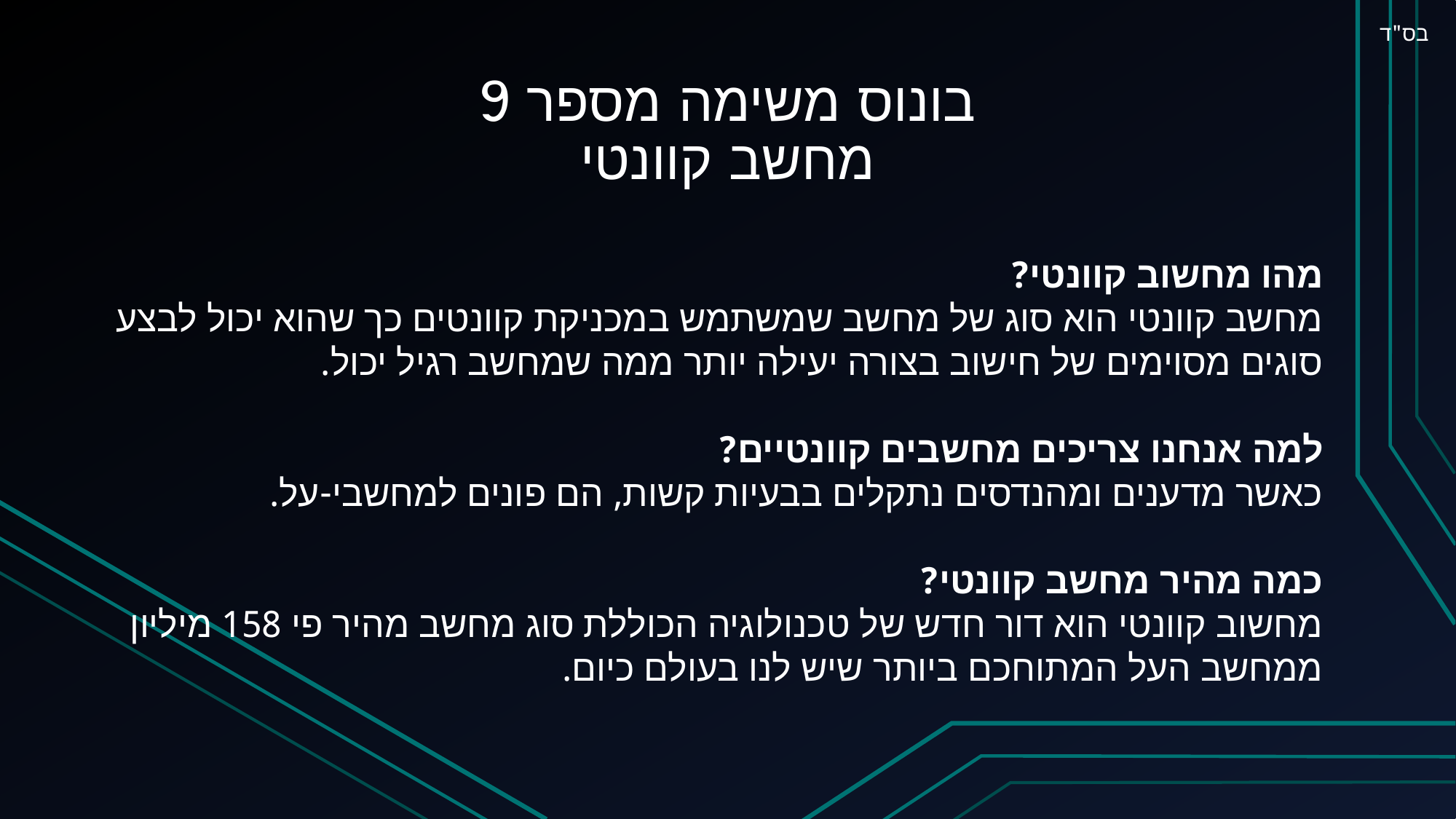

# בונוס משימה מספר 9 מחשב קוונטי
בס"ד
מהו מחשוב קוונטי?
מחשב קוונטי הוא סוג של מחשב שמשתמש במכניקת קוונטים כך שהוא יכול לבצע סוגים מסוימים של חישוב בצורה יעילה יותר ממה שמחשב רגיל יכול.

למה אנחנו צריכים מחשבים קוונטיים?
כאשר מדענים ומהנדסים נתקלים בבעיות קשות, הם פונים למחשבי-על.

כמה מהיר מחשב קוונטי?
מחשוב קוונטי הוא דור חדש של טכנולוגיה הכוללת סוג מחשב מהיר פי 158 מיליון ממחשב העל המתוחכם ביותר שיש לנו בעולם כיום.